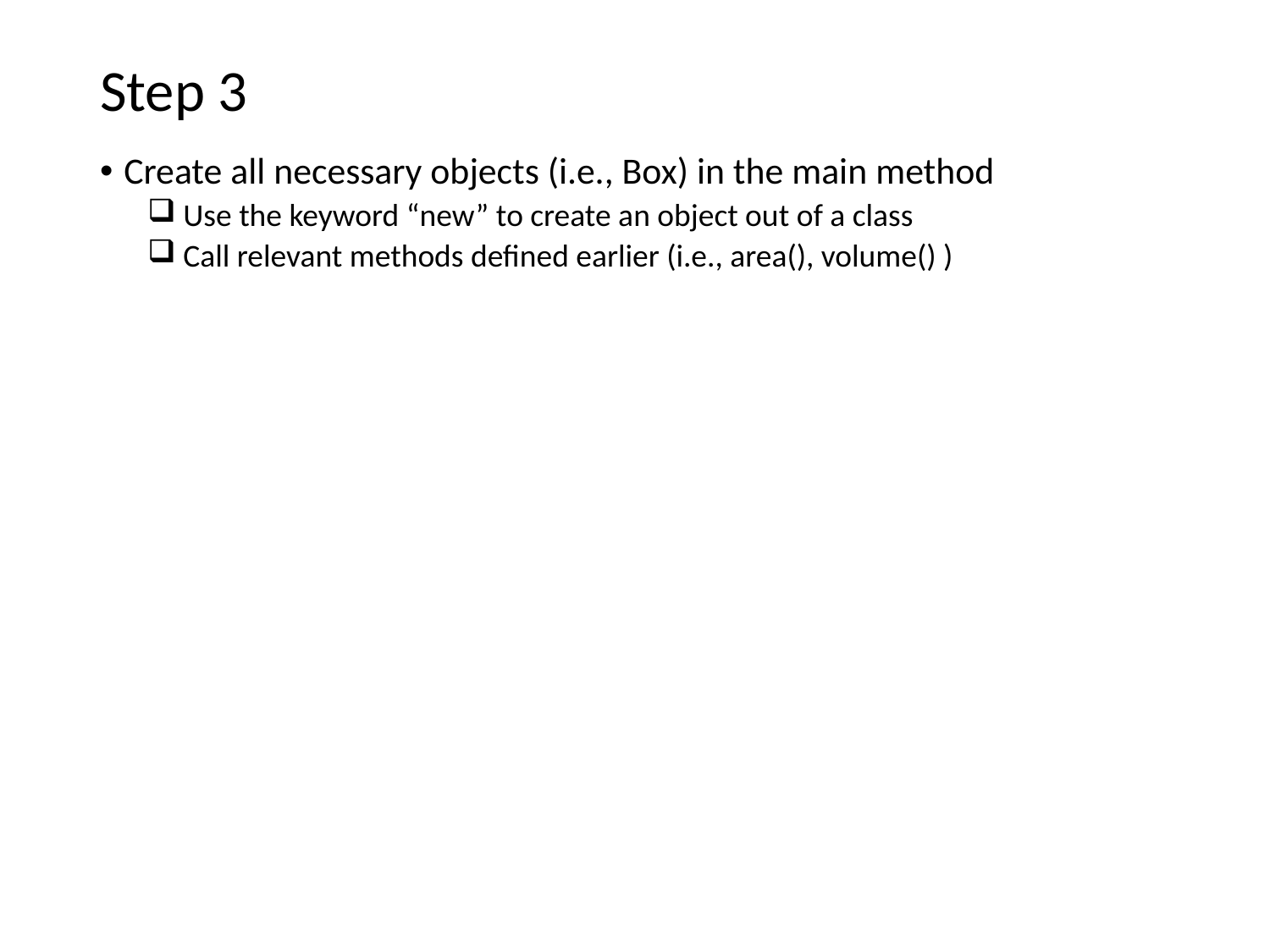

Step 3
Create all necessary objects (i.e., Box) in the main method
 Use the keyword “new” to create an object out of a class
 Call relevant methods defined earlier (i.e., area(), volume() )